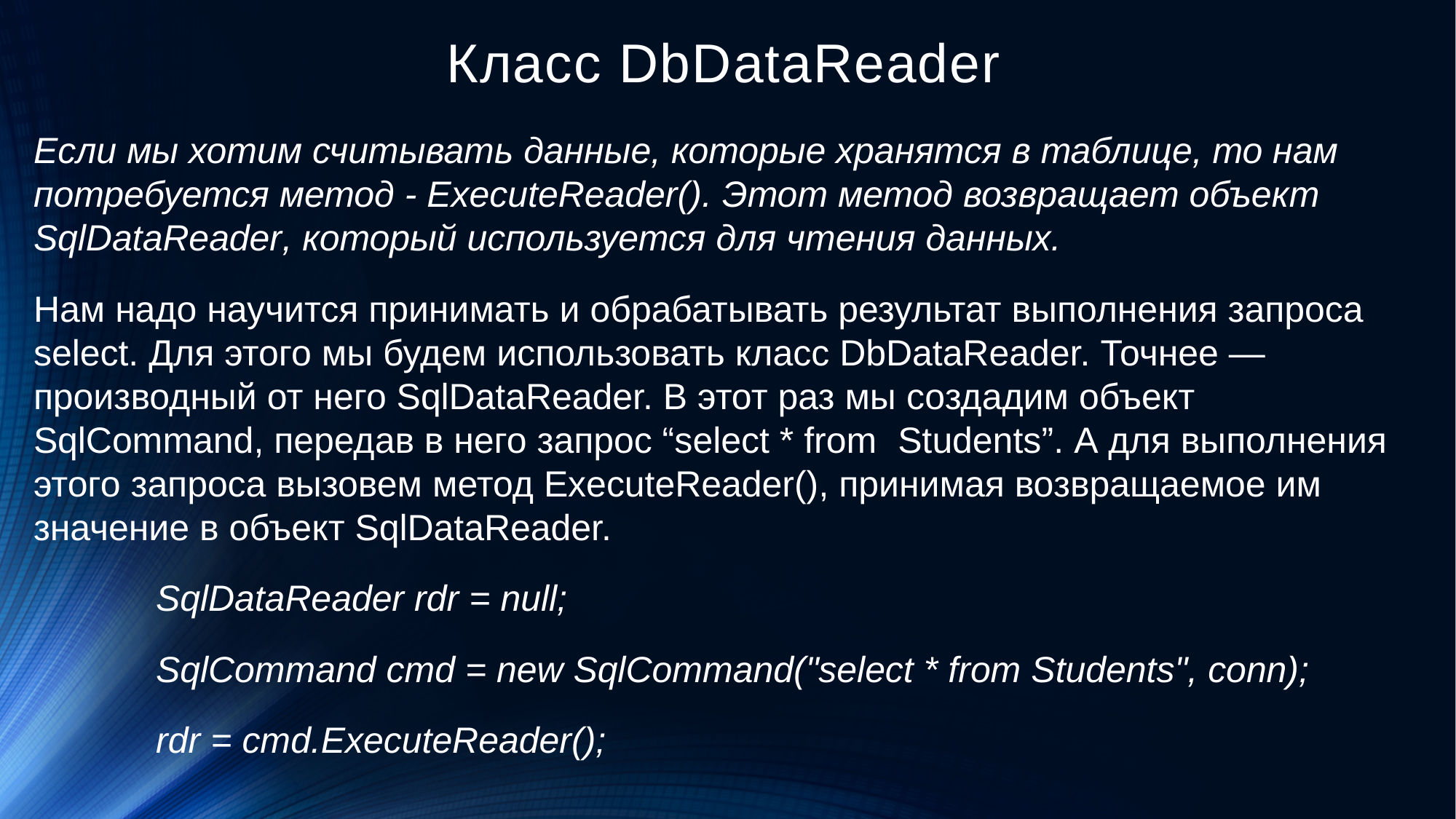

# Класс DbDataReader
Если мы хотим считывать данные, которые хранятся в таблице, то нам потребуется метод - ExecuteReader(). Этот метод возвращает объект  SqlDataReader, который используется для чтения данных.
Нам надо научится принимать и обрабатывать результат выполнения запроса select. Для этого мы будем использовать класс DbDataReader. Точнее — производный от него SqlDataReader. В этот раз мы создадим объект SqlCommand, передав в него запрос “select * from  Students”. А для выполнения этого запроса вызовем метод ExecuteReader(), принимая возвращаемое им значение в объект SqlDataReader.
            SqlDataReader rdr = null;
            SqlCommand cmd = new SqlCommand("select * from Students", conn);
            rdr = cmd.ExecuteReader();